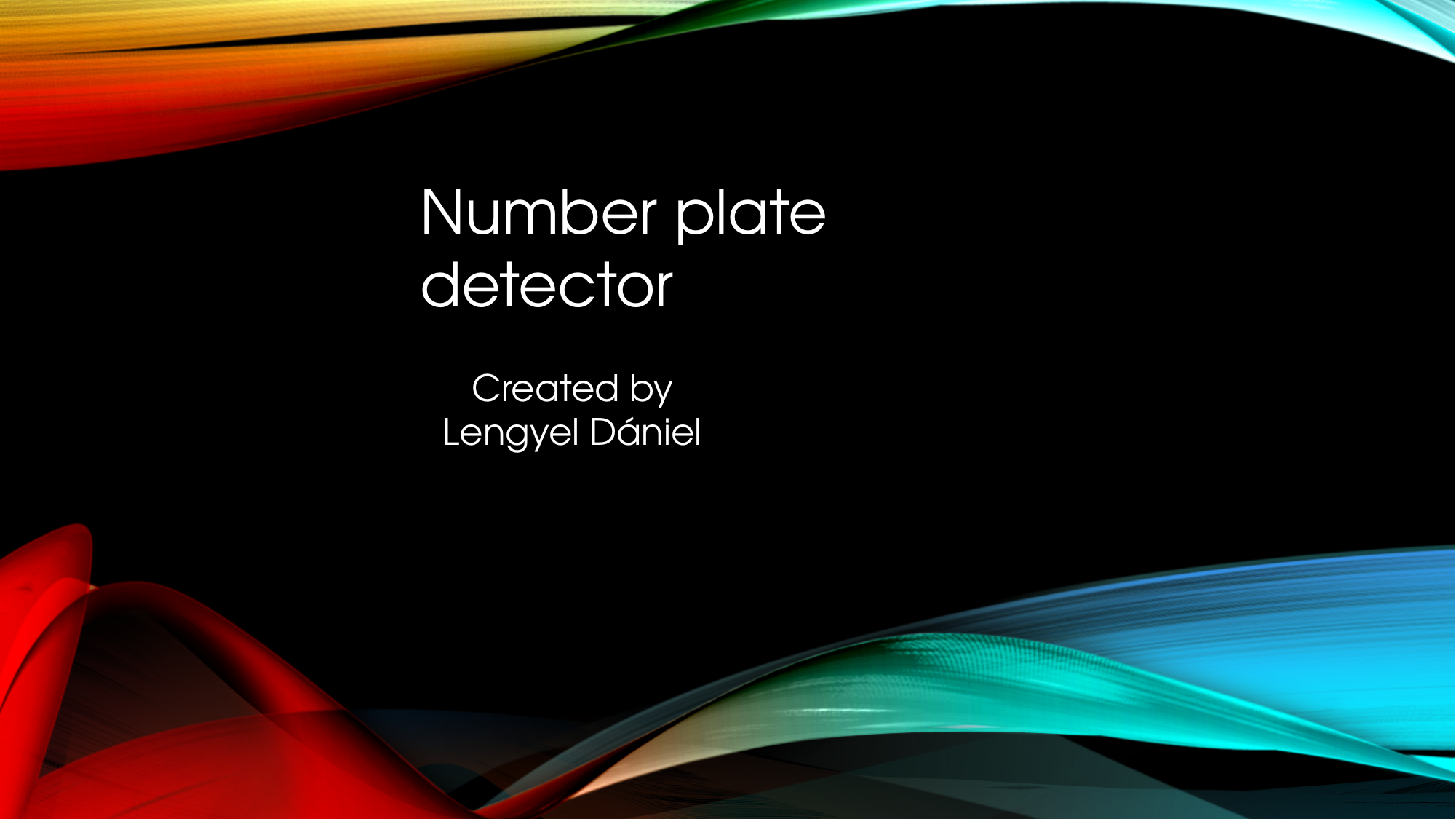

Number plate detector
Created by
Lengyel Dániel